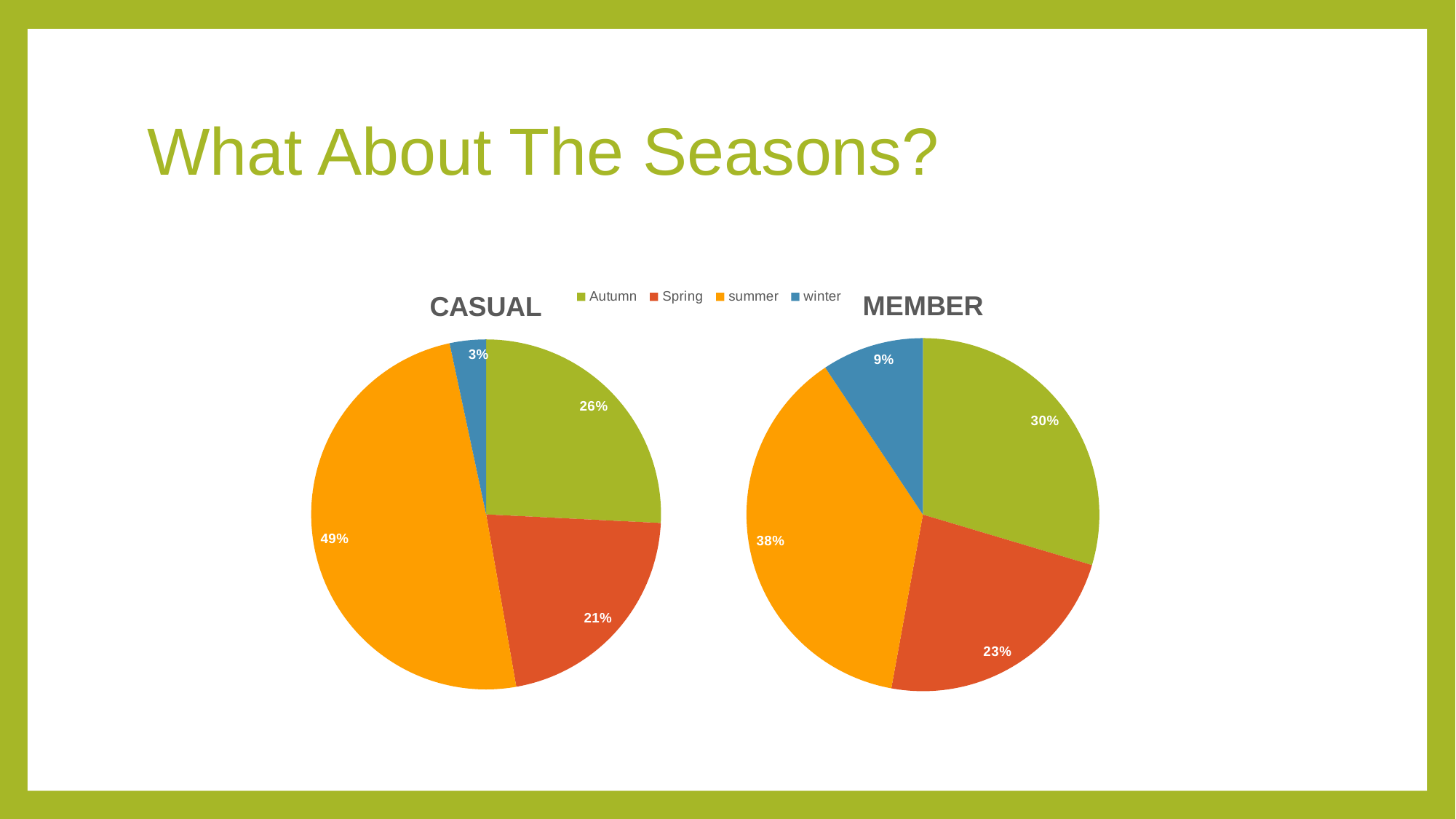

# What About The Seasons?

### Chart: CASUAL

| Category | count |
|---|---|
| Autumn | 456007.0 |
| Spring | 379297.0 |
| summer | 873826.0 |
| winter | 59254.0 |

### Chart: MEMBER

| Category | count |
|---|---|
| Autumn | 779142.0 |
| Spring | 611789.0 |
| summer | 994501.0 |
| winter | 245455.0 |